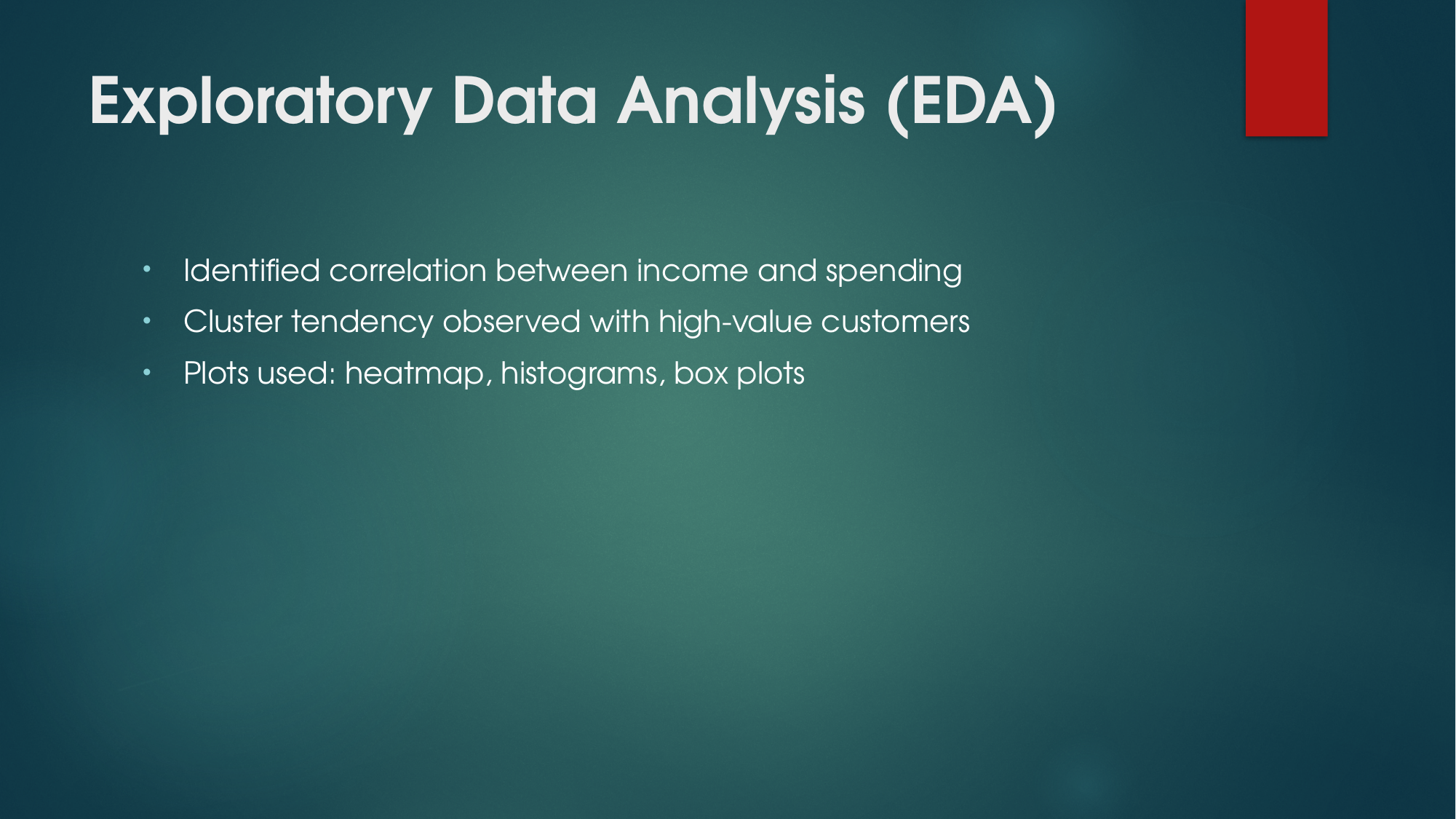

# Exploratory Data Analysis (EDA)
Identified correlation between income and spending
Cluster tendency observed with high-value customers
Plots used: heatmap, histograms, box plots